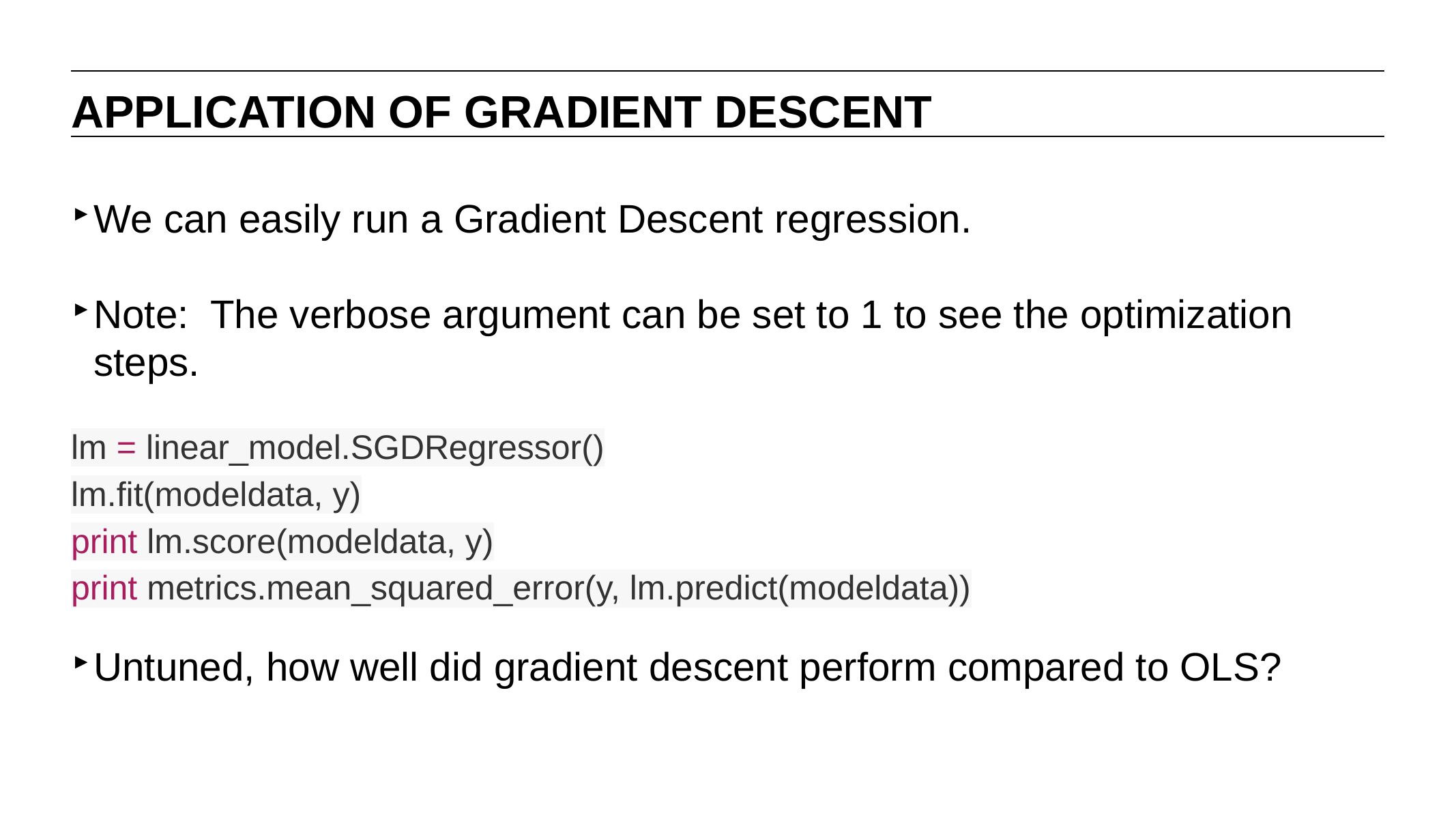

APPLICATION OF GRADIENT DESCENT

We can easily run a Gradient Descent regression.

Note:  The verbose argument can be set to 1 to see the optimization steps.

lm = linear_model.SGDRegressor()
lm.fit(modeldata, y)
print lm.score(modeldata, y)
print metrics.mean_squared_error(y, lm.predict(modeldata))

Untuned, how well did gradient descent perform compared to OLS?